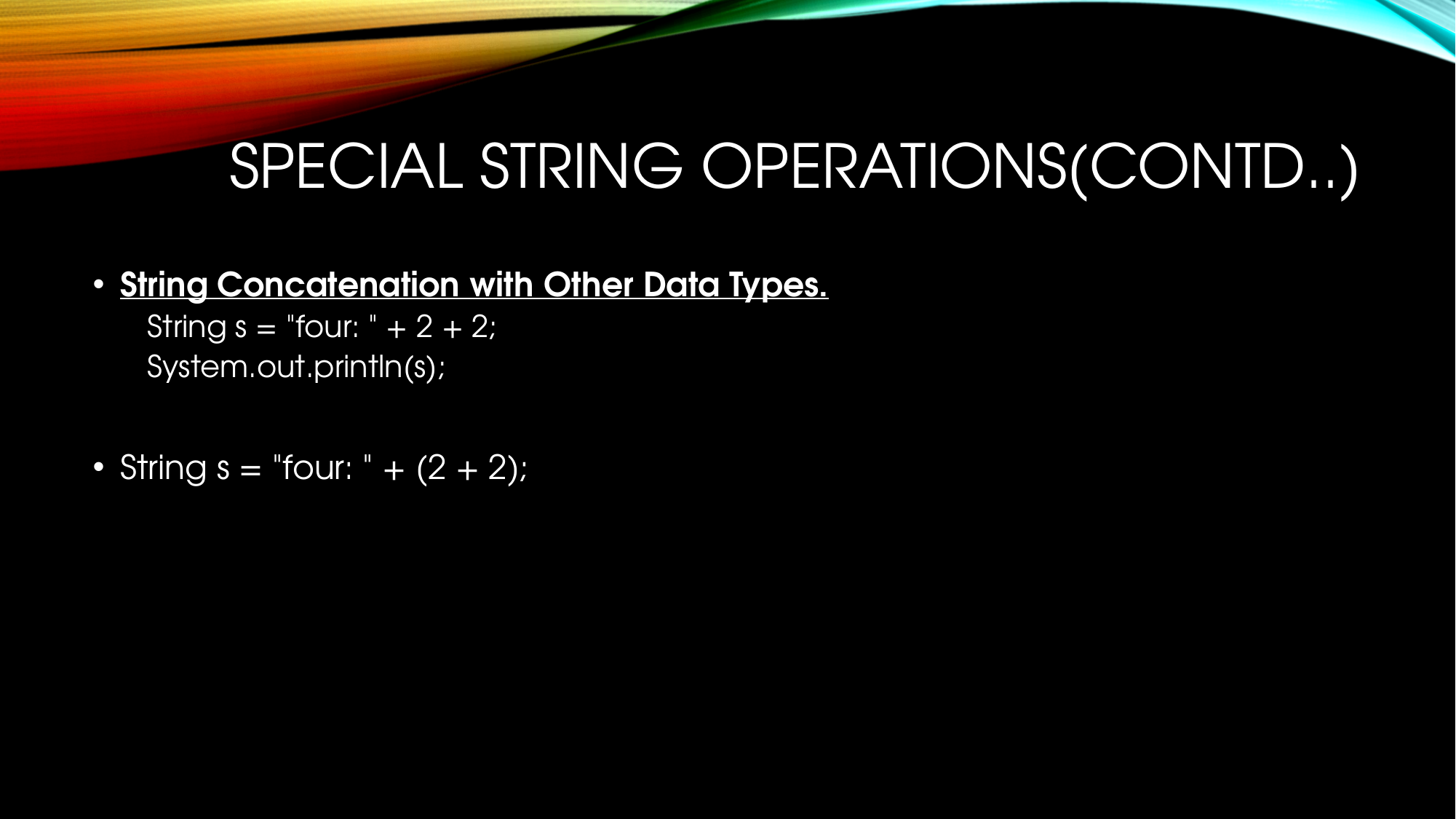

# Special string operations(contd..)
String Concatenation with Other Data Types.
String s = "four: " + 2 + 2;
System.out.println(s);

String s = "four: " + (2 + 2);